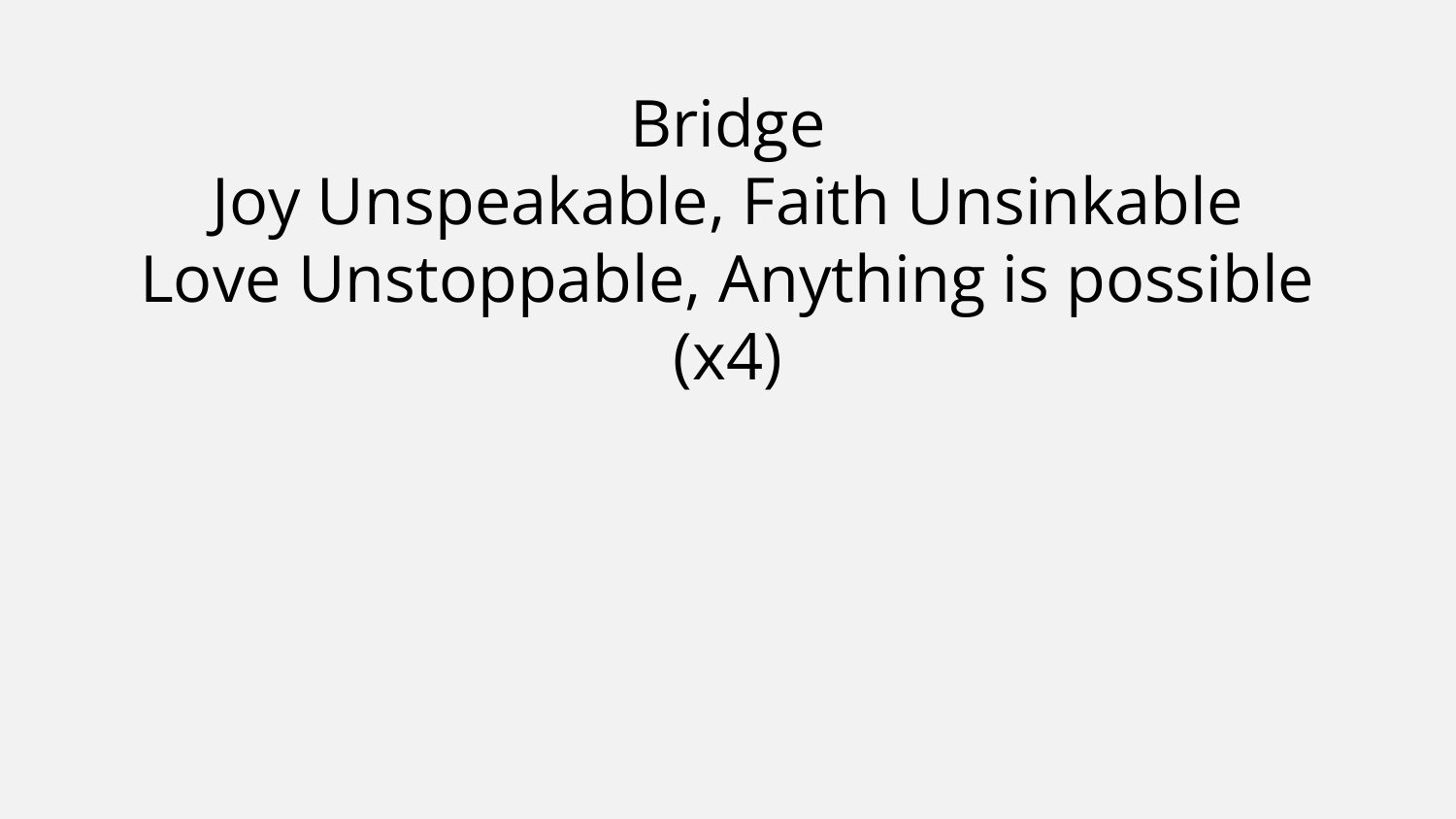

Bridge
Joy Unspeakable, Faith Unsinkable
Love Unstoppable, Anything is possible
(x4)